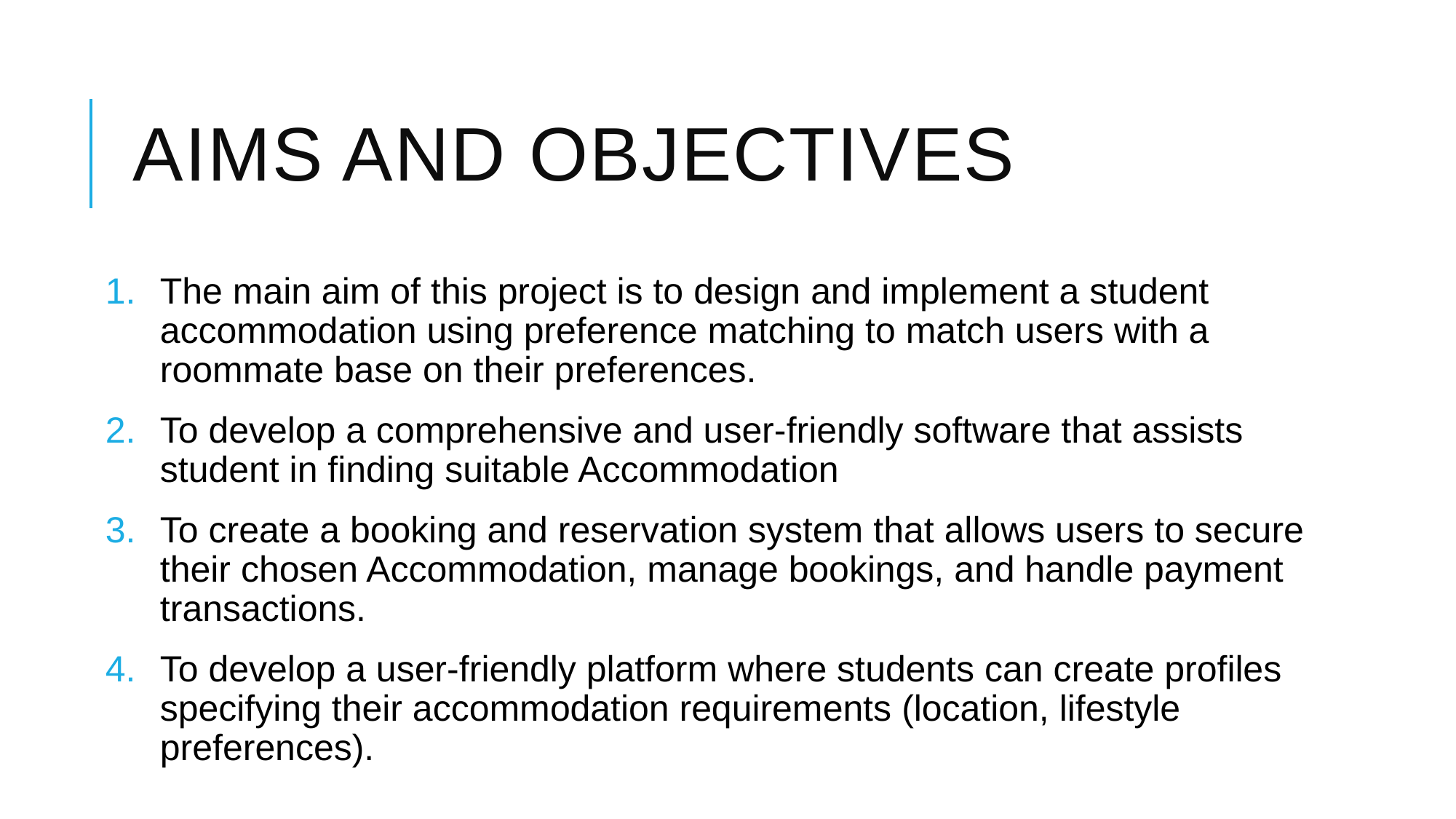

# AIMS AND OBJECTIVES

The main aim of this project is to design and implement a student accommodation using preference matching to match users with a roommate base on their preferences.
To develop a comprehensive and user-friendly software that assists student in finding suitable Accommodation
To create a booking and reservation system that allows users to secure their chosen Accommodation, manage bookings, and handle payment transactions.
To develop a user-friendly platform where students can create profiles specifying their accommodation requirements (location, lifestyle preferences).